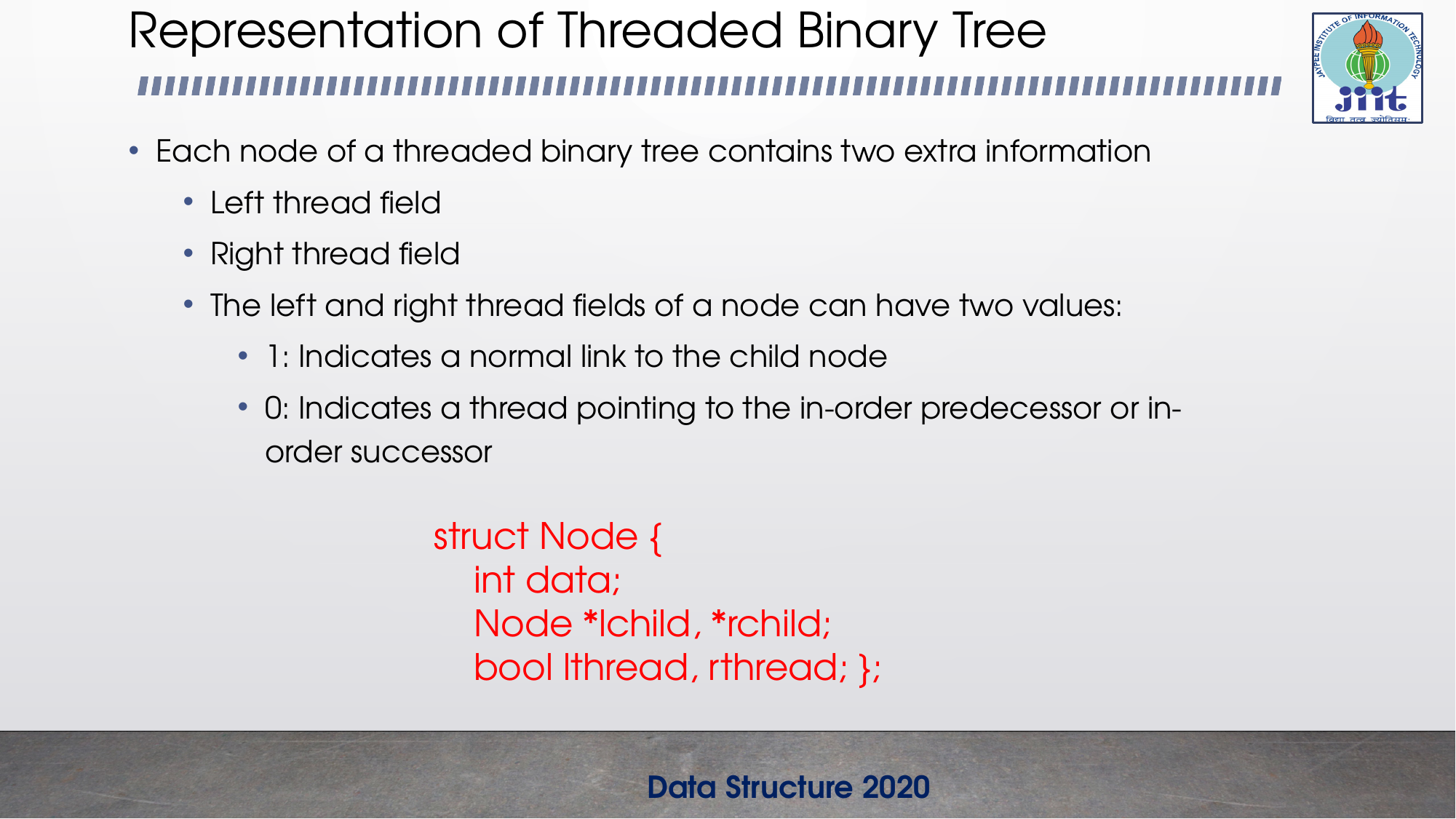

# Representation of Threaded Binary Tree
Each node of a threaded binary tree contains two extra information
Left thread field
Right thread field
The left and right thread fields of a node can have two values:
1: Indicates a normal link to the child node
0: Indicates a thread pointing to the in-order predecessor or in-order successor
struct Node {
    int data;
    Node *lchild, *rchild;
    bool lthread, rthread; };